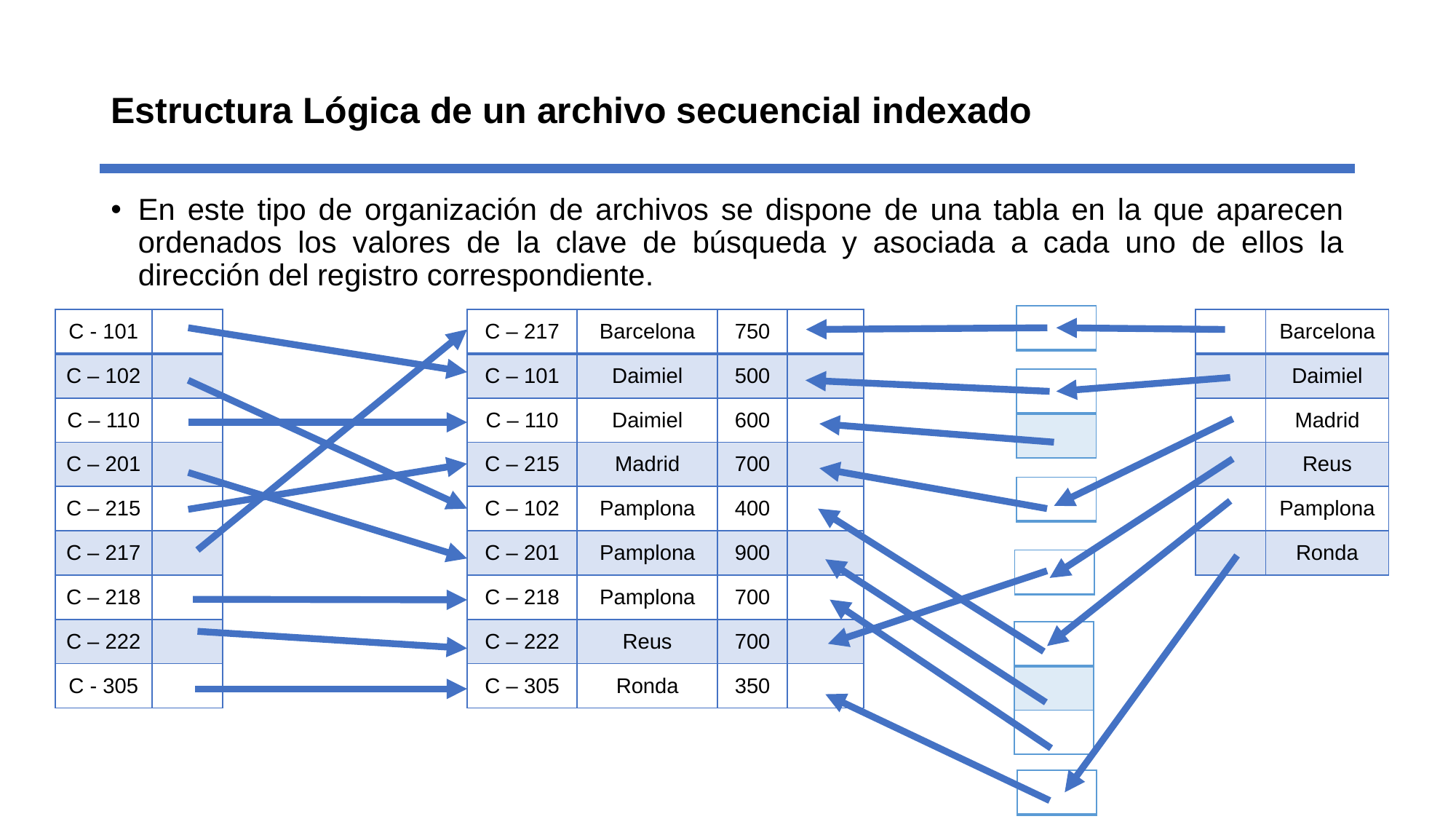

# Estructura Lógica de un archivo secuencial indexado
En este tipo de organización de archivos se dispone de una tabla en la que aparecen ordenados los valores de la clave de búsqueda y asociada a cada uno de ellos la dirección del registro correspondiente.
|  |
| --- |
| C - 101 |  |
| --- | --- |
| C – 102 |  |
| C – 110 |  |
| C – 201 |  |
| C – 215 |  |
| C – 217 |  |
| C – 218 |  |
| C – 222 |  |
| C - 305 |  |
| C – 217 | Barcelona | 750 |  |
| --- | --- | --- | --- |
| C – 101 | Daimiel | 500 |  |
| C – 110 | Daimiel | 600 |  |
| C – 215 | Madrid | 700 |  |
| C – 102 | Pamplona | 400 |  |
| C – 201 | Pamplona | 900 |  |
| C – 218 | Pamplona | 700 |  |
| C – 222 | Reus | 700 |  |
| C – 305 | Ronda | 350 |  |
|  | Barcelona |
| --- | --- |
|  | Daimiel |
|  | Madrid |
|  | Reus |
|  | Pamplona |
|  | Ronda |
|  |
| --- |
|  |
|  |
| --- |
|  |
| --- |
|  |
| --- |
|  |
|  |
|  |
| --- |